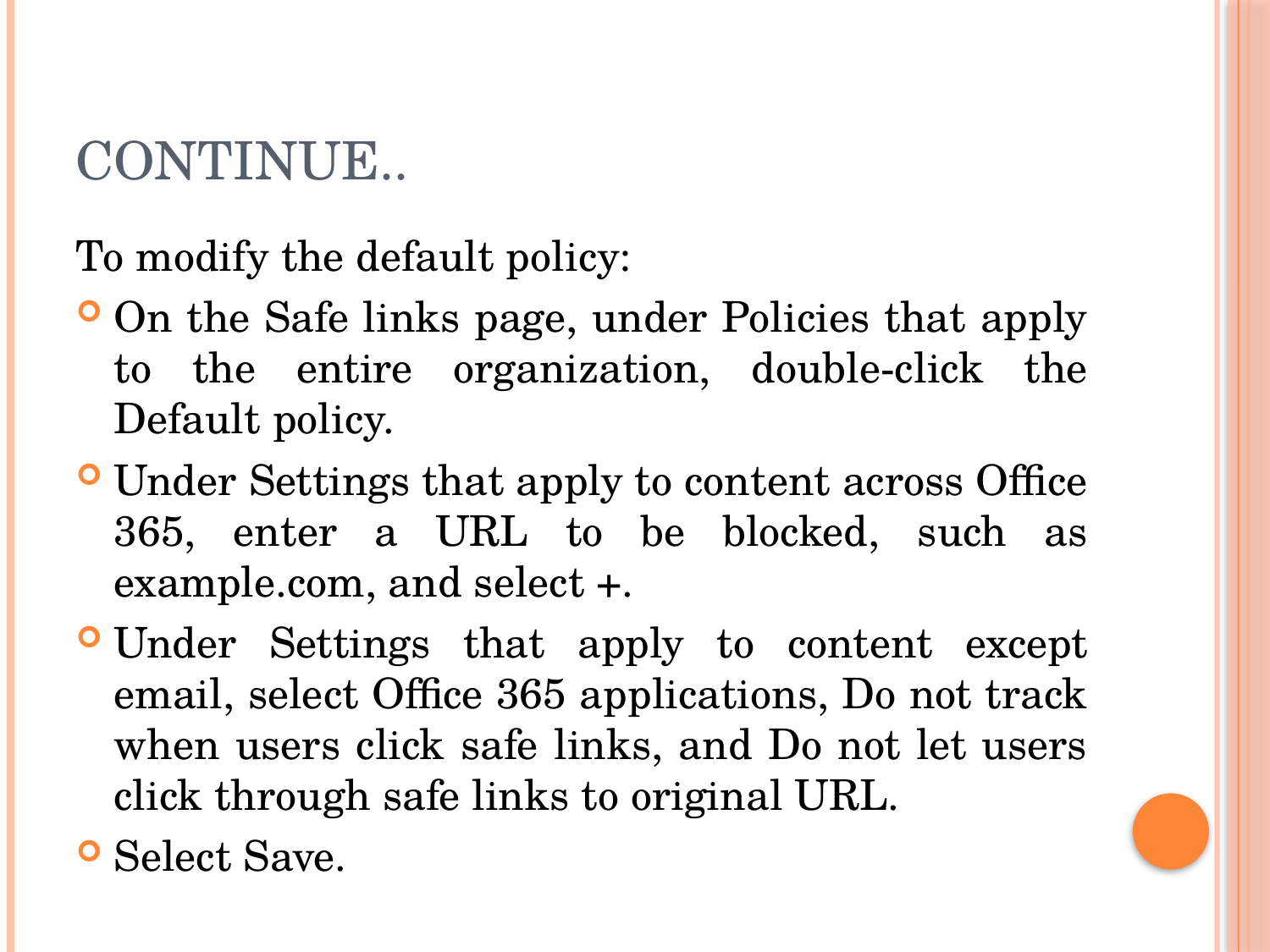

# Continue..
To modify the default policy:
On the Safe links page, under Policies that apply to the entire organization, double-click the Default policy.
Under Settings that apply to content across Office 365, enter a URL to be blocked, such as example.com, and select +.
Under Settings that apply to content except email, select Office 365 applications, Do not track when users click safe links, and Do not let users click through safe links to original URL.
Select Save.